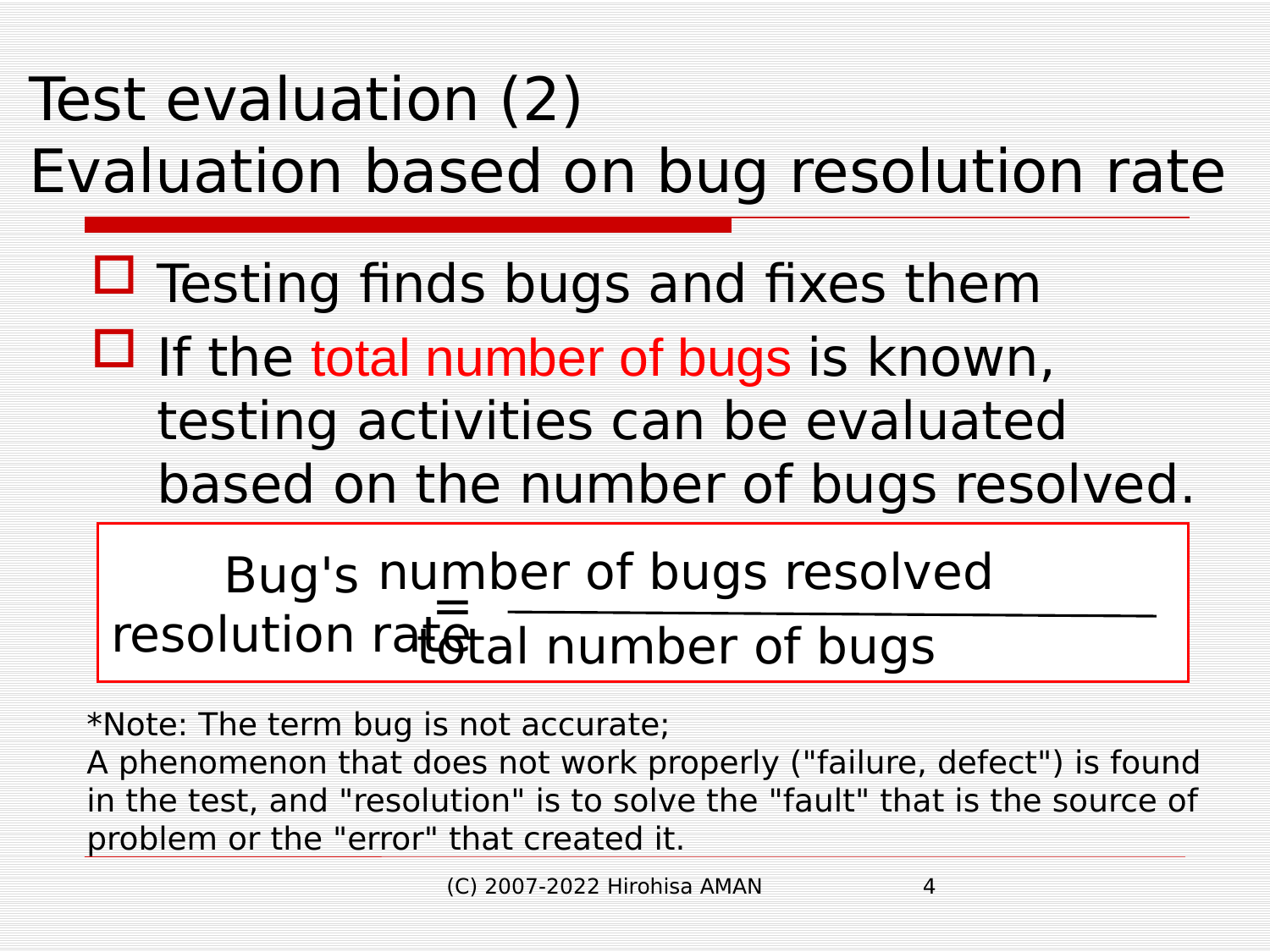

# Test evaluation (2) Evaluation based on bug resolution rate
Testing finds bugs and fixes them
If the total number of bugs is known, testing activities can be evaluated based on the number of bugs resolved.

number of bugs resolved
Bug's
resolution rate
=
total number of bugs

*Note: The term bug is not accurate;　
A phenomenon that does not work properly ("failure, defect") is found in the test, and "resolution" is to solve the "fault" that is the source of problem or the "error" that created it.
(C) 2007-2022 Hirohisa AMAN
4